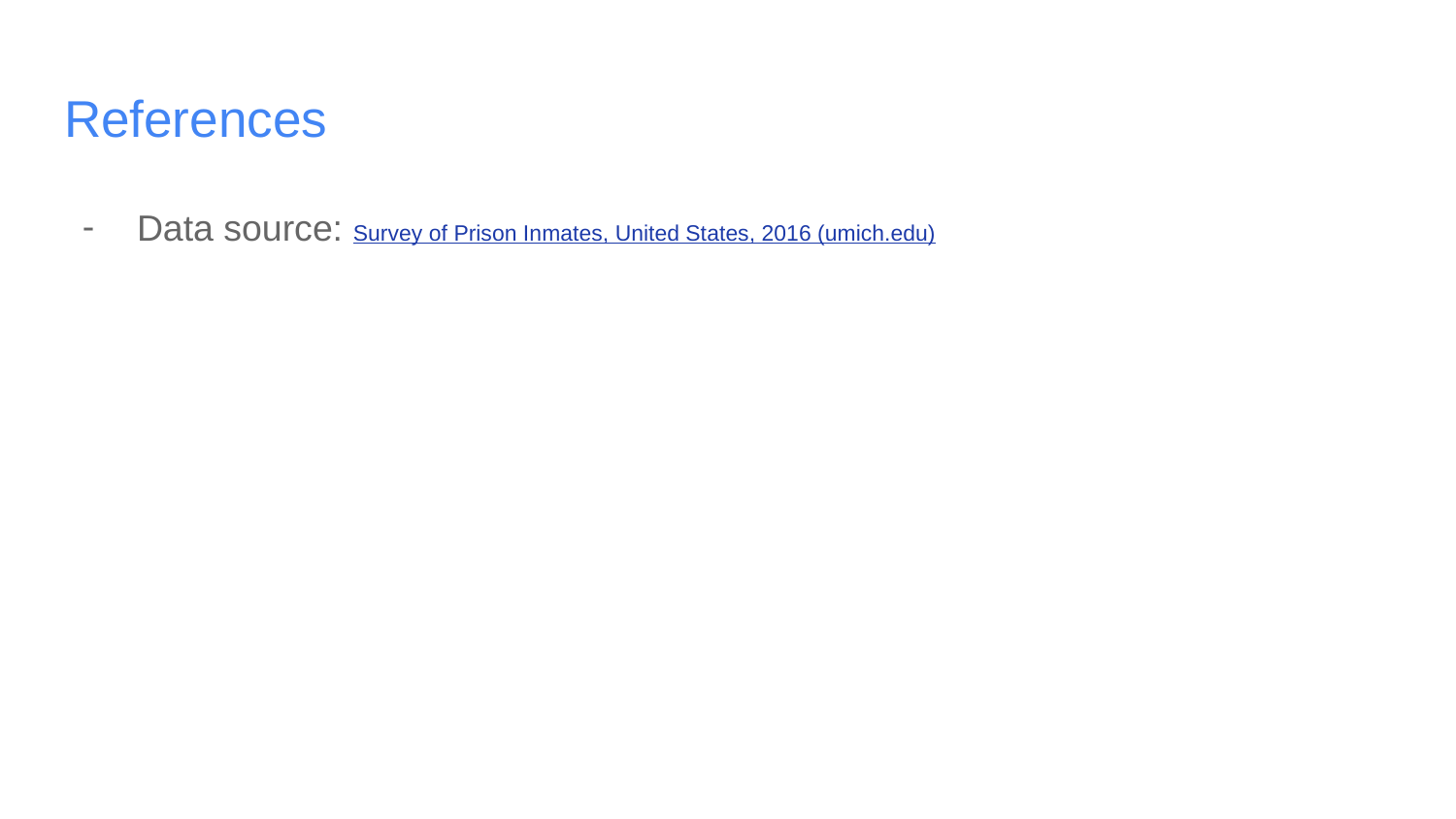

# References
Data source: Survey of Prison Inmates, United States, 2016 (umich.edu)